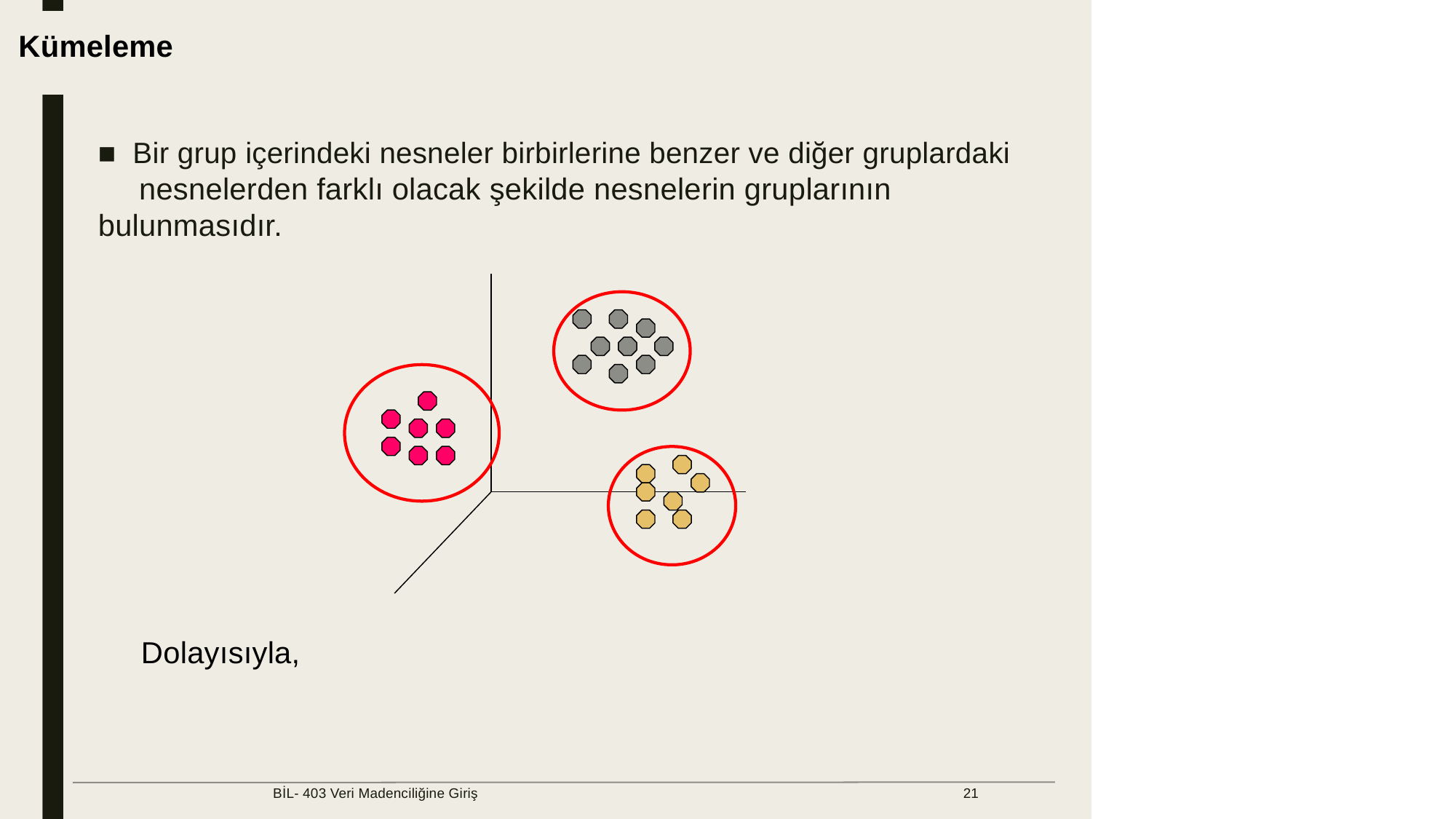

Veri Yapısı Nedir?
Kümeleme
■  Bir grup içerindeki nesneler birbirlerine benzer ve diğer gruplardaki
nesnelerden farklı olacak şekilde nesnelerin gruplarının
bulunmasıdır.

Dolayısıyla,

BİL- 403 Veri Madenciliğine Giriş
21